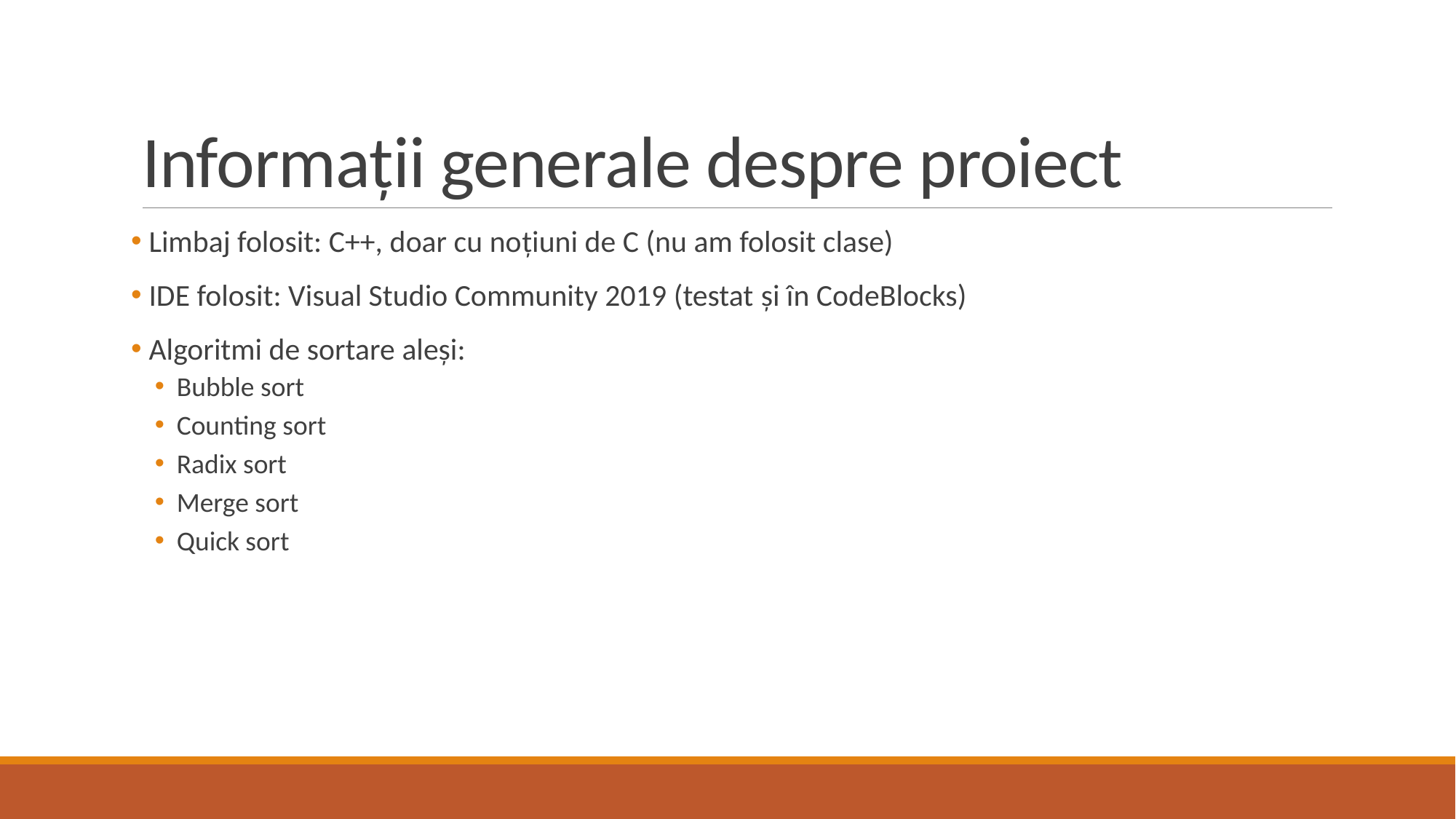

# Informații generale despre proiect
 Limbaj folosit: C++, doar cu noțiuni de C (nu am folosit clase)
 IDE folosit: Visual Studio Community 2019 (testat și în CodeBlocks)
 Algoritmi de sortare aleși:
Bubble sort
Counting sort
Radix sort
Merge sort
Quick sort